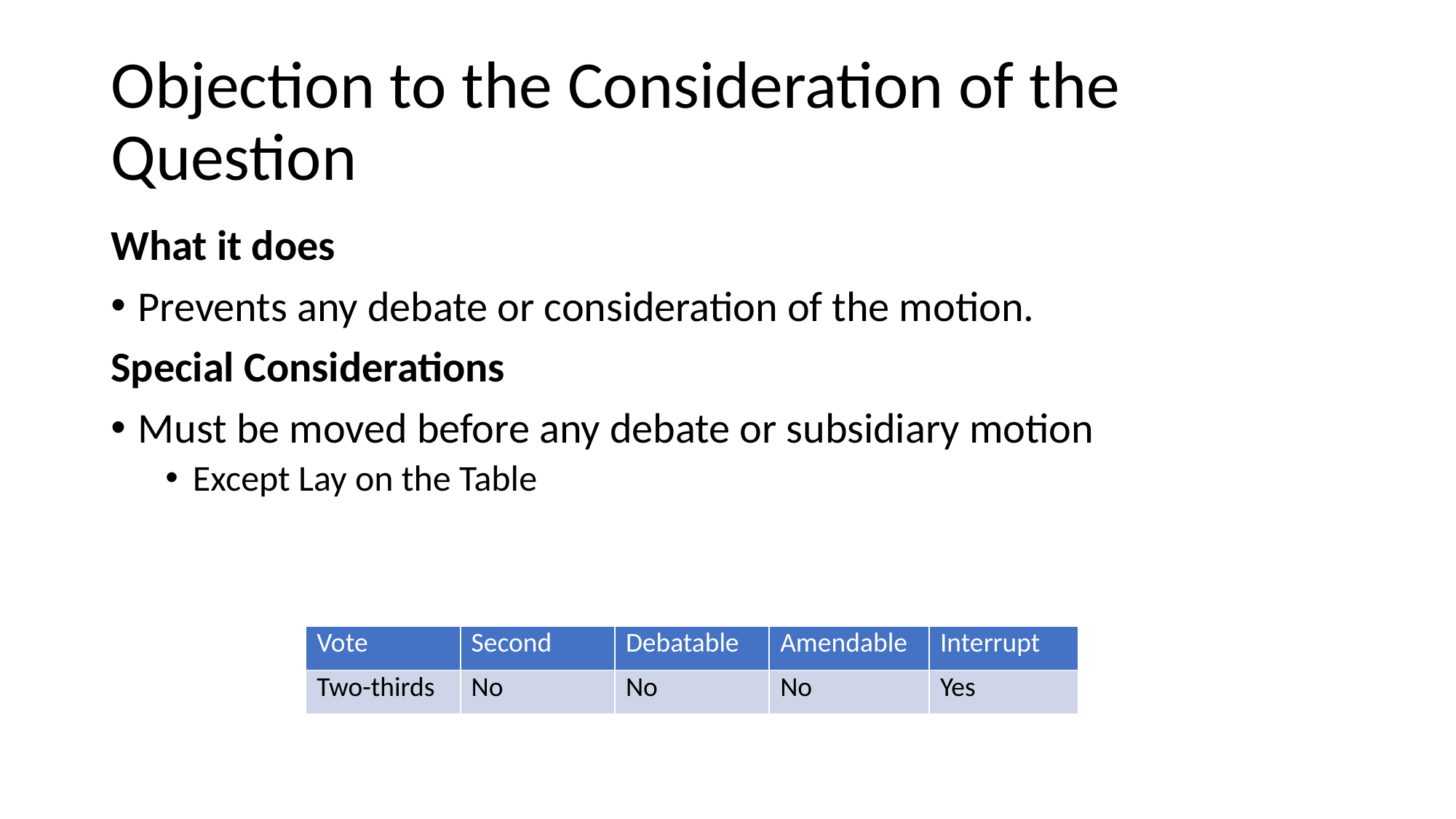

# Objection to the Consideration of the Question
What it does
Prevents any debate or consideration of the motion.
Special Considerations
Must be moved before any debate or subsidiary motion
Except Lay on the Table
| Vote | Second | Debatable | Amendable | Interrupt |
| --- | --- | --- | --- | --- |
| Two-thirds | No | No | No | Yes |